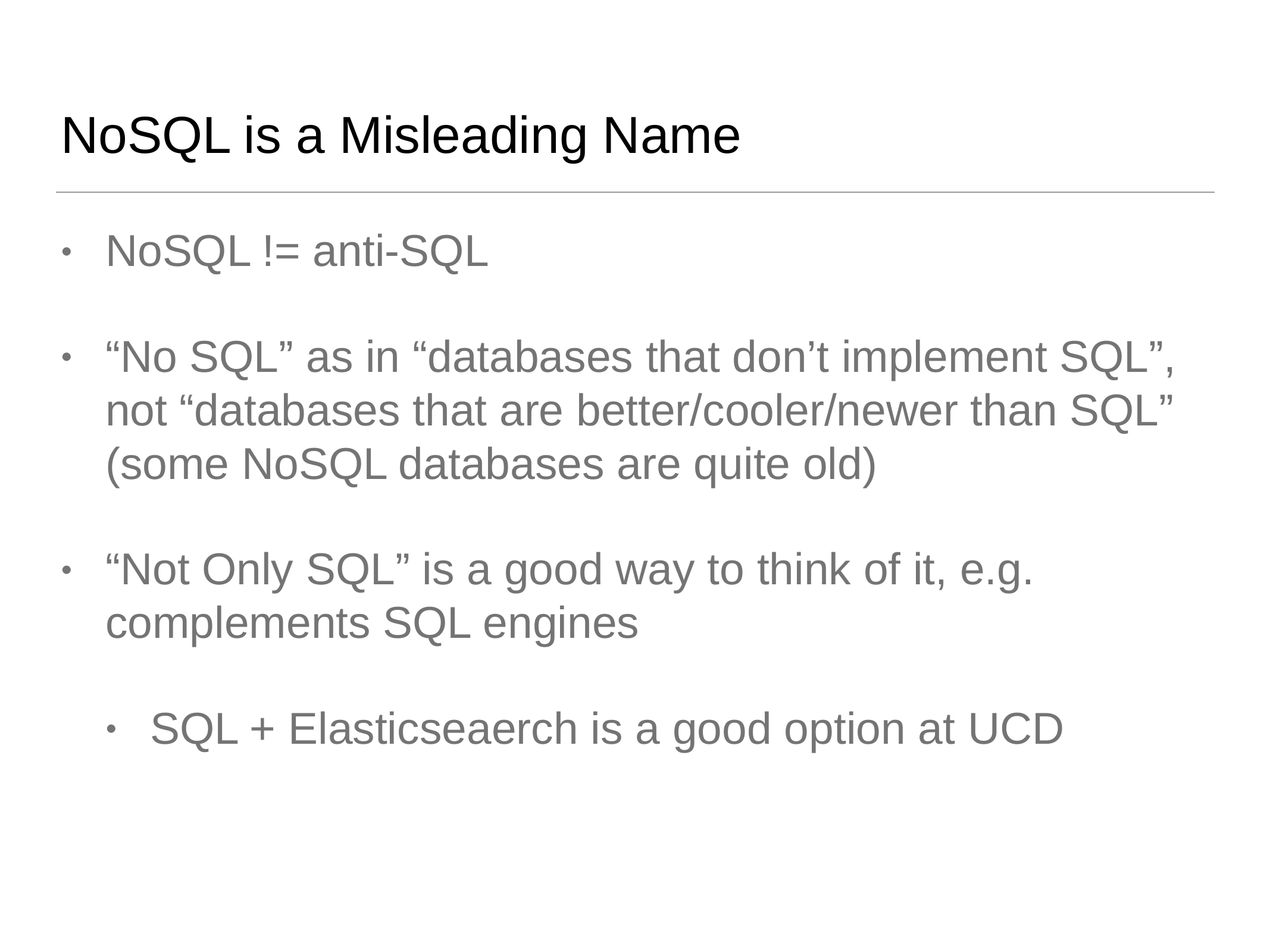

# NoSQL is a Misleading Name
NoSQL != anti-SQL
“No SQL” as in “databases that don’t implement SQL”, not “databases that are better/cooler/newer than SQL” (some NoSQL databases are quite old)
“Not Only SQL” is a good way to think of it, e.g. complements SQL engines
SQL + Elasticseaerch is a good option at UCD